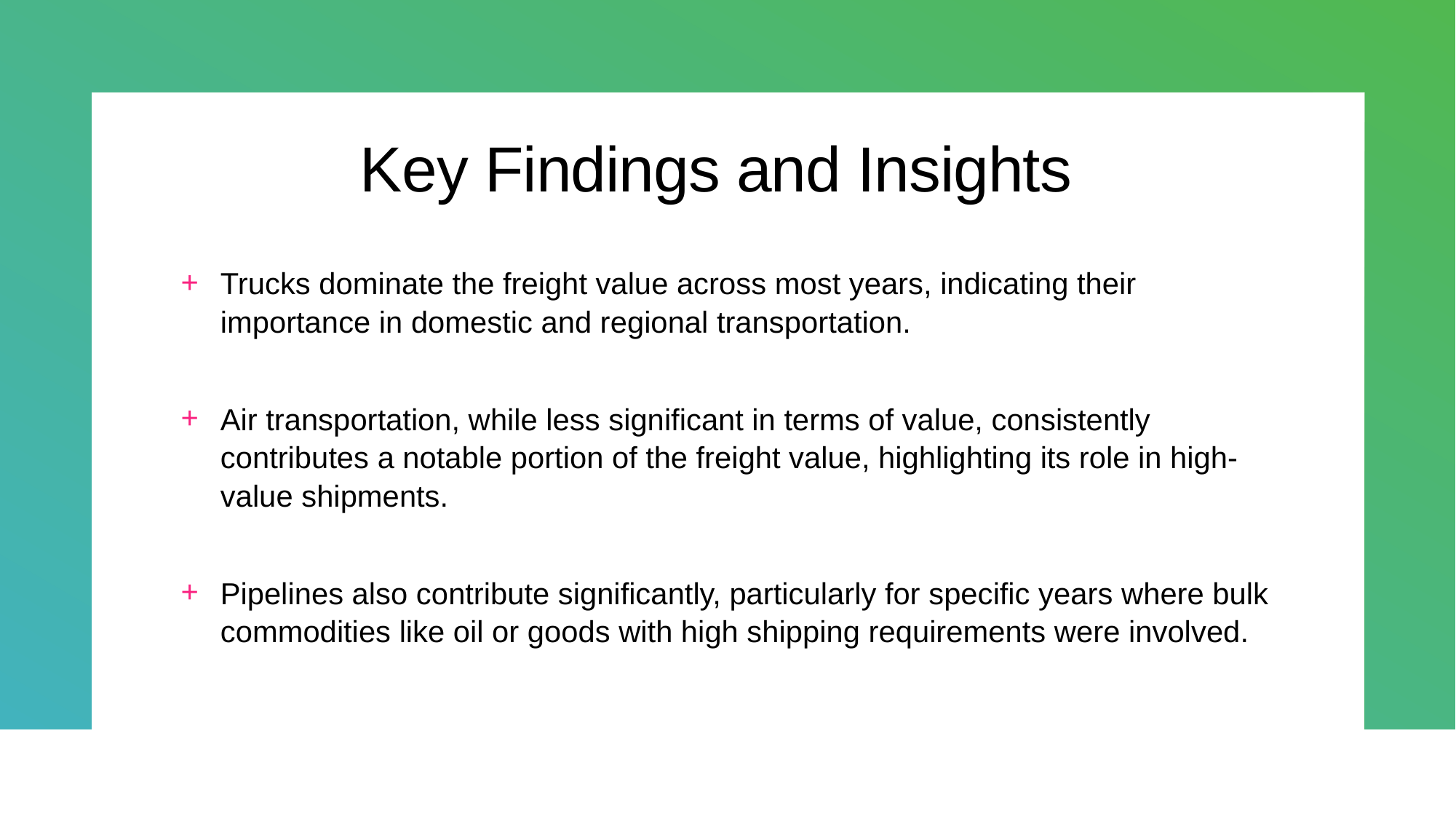

# Key Findings and Insights
Trucks dominate the freight value across most years, indicating their importance in domestic and regional transportation.

Air transportation, while less significant in terms of value, consistently contributes a notable portion of the freight value, highlighting its role in high-value shipments.

Pipelines also contribute significantly, particularly for specific years where bulk commodities like oil or goods with high shipping requirements were involved.